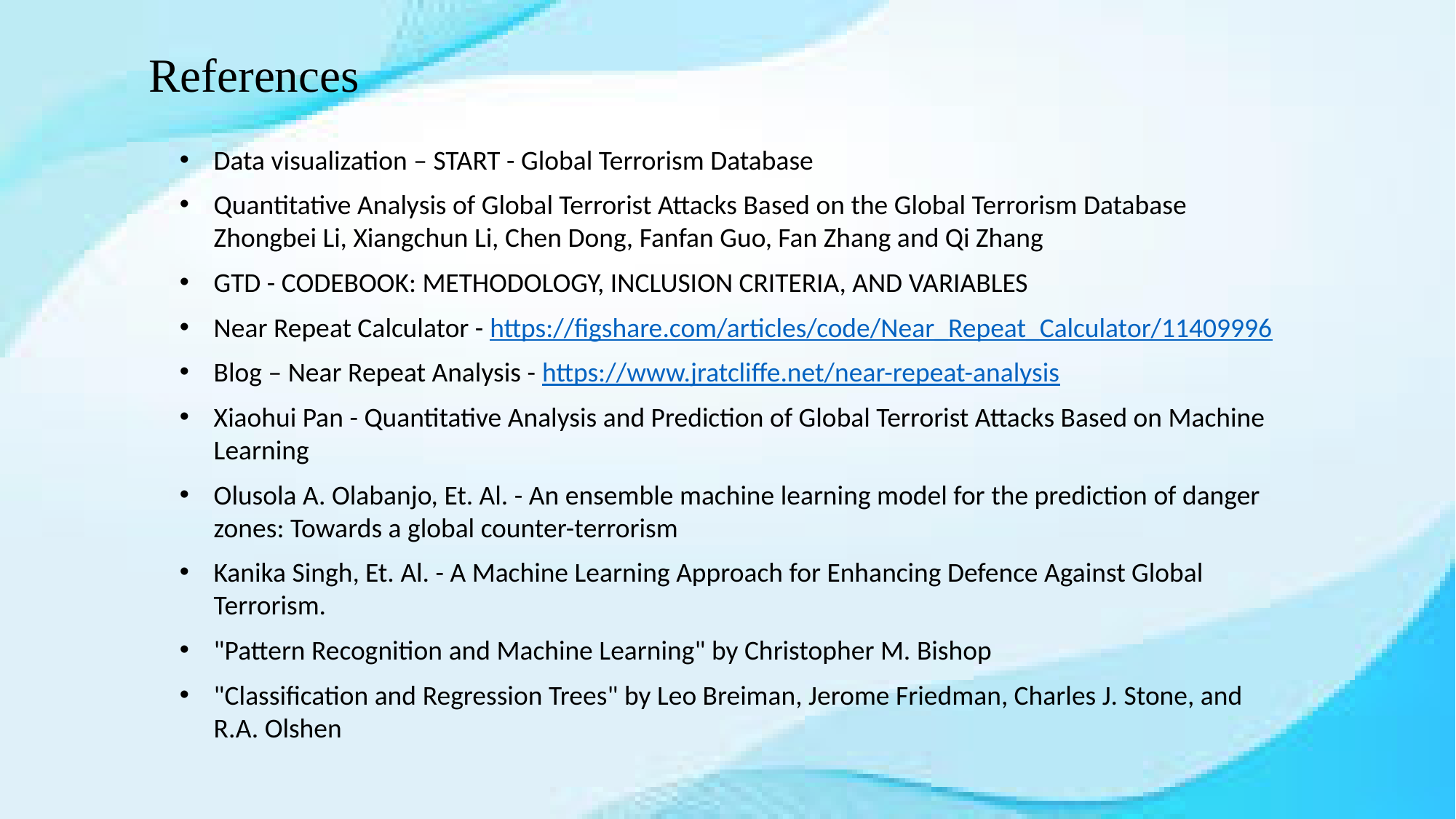

# References
Data visualization – START - Global Terrorism Database
Quantitative Analysis of Global Terrorist Attacks Based on the Global Terrorism Database Zhongbei Li, Xiangchun Li, Chen Dong, Fanfan Guo, Fan Zhang and Qi Zhang
GTD - CODEBOOK: METHODOLOGY, INCLUSION CRITERIA, AND VARIABLES
Near Repeat Calculator - https://figshare.com/articles/code/Near_Repeat_Calculator/11409996
Blog – Near Repeat Analysis - https://www.jratcliffe.net/near-repeat-analysis
Xiaohui Pan - Quantitative Analysis and Prediction of Global Terrorist Attacks Based on Machine Learning
Olusola A. Olabanjo, Et. Al. - An ensemble machine learning model for the prediction of danger zones: Towards a global counter-terrorism
Kanika Singh, Et. Al. - A Machine Learning Approach for Enhancing Defence Against Global Terrorism.
"Pattern Recognition and Machine Learning" by Christopher M. Bishop
"Classification and Regression Trees" by Leo Breiman, Jerome Friedman, Charles J. Stone, and R.A. Olshen